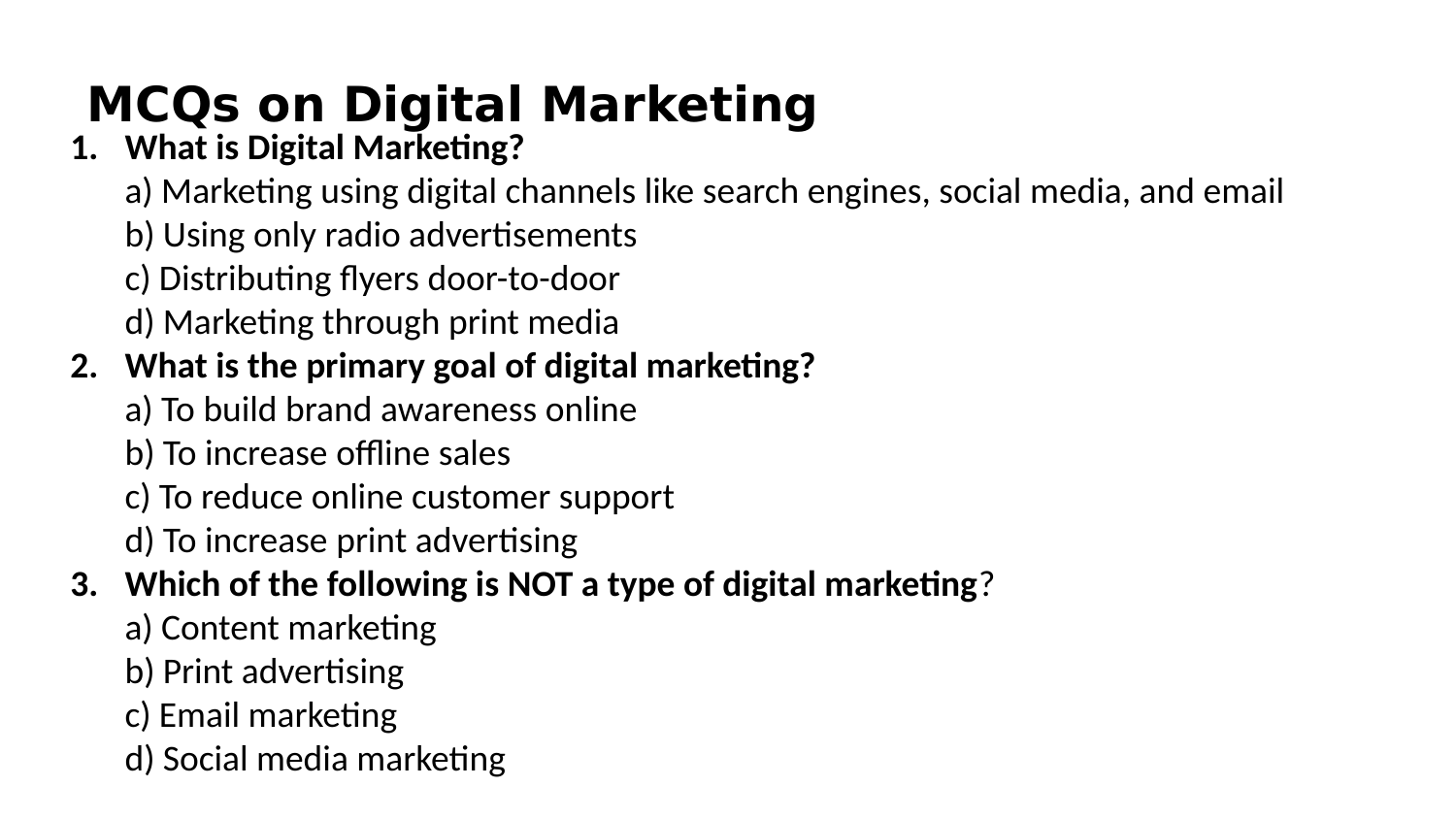

MCQs on Digital Marketing
What is Digital Marketing?
a) Marketing using digital channels like search engines, social media, and email
b) Using only radio advertisements
c) Distributing flyers door-to-door
d) Marketing through print media
What is the primary goal of digital marketing?
a) To build brand awareness online
b) To increase offline sales
c) To reduce online customer support
d) To increase print advertising
Which of the following is NOT a type of digital marketing?
a) Content marketing
b) Print advertising
c) Email marketing
d) Social media marketing